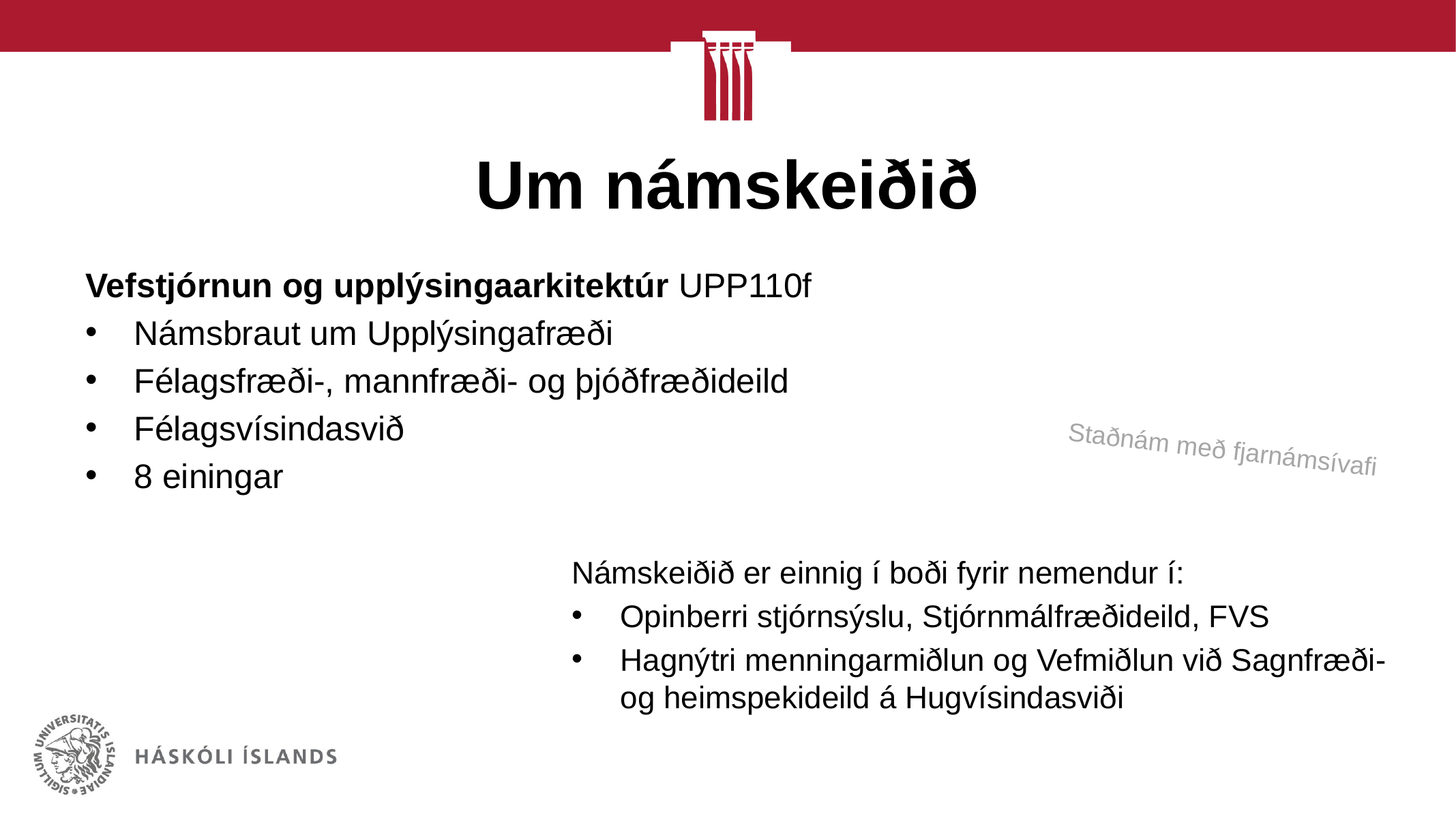

# Um námskeiðið
Vefstjórnun og upplýsingaarkitektúr UPP110f
Námsbraut um Upplýsingafræði
Félagsfræði-, mannfræði- og þjóðfræðideild
Félagsvísindasvið
8 einingar
Staðnám með fjarnámsívafi
Námskeiðið er einnig í boði fyrir nemendur í:
Opinberri stjórnsýslu, Stjórnmálfræðideild, FVS
Hagnýtri menningarmiðlun og Vefmiðlun við Sagnfræði- og heimspekideild á Hugvísindasviði